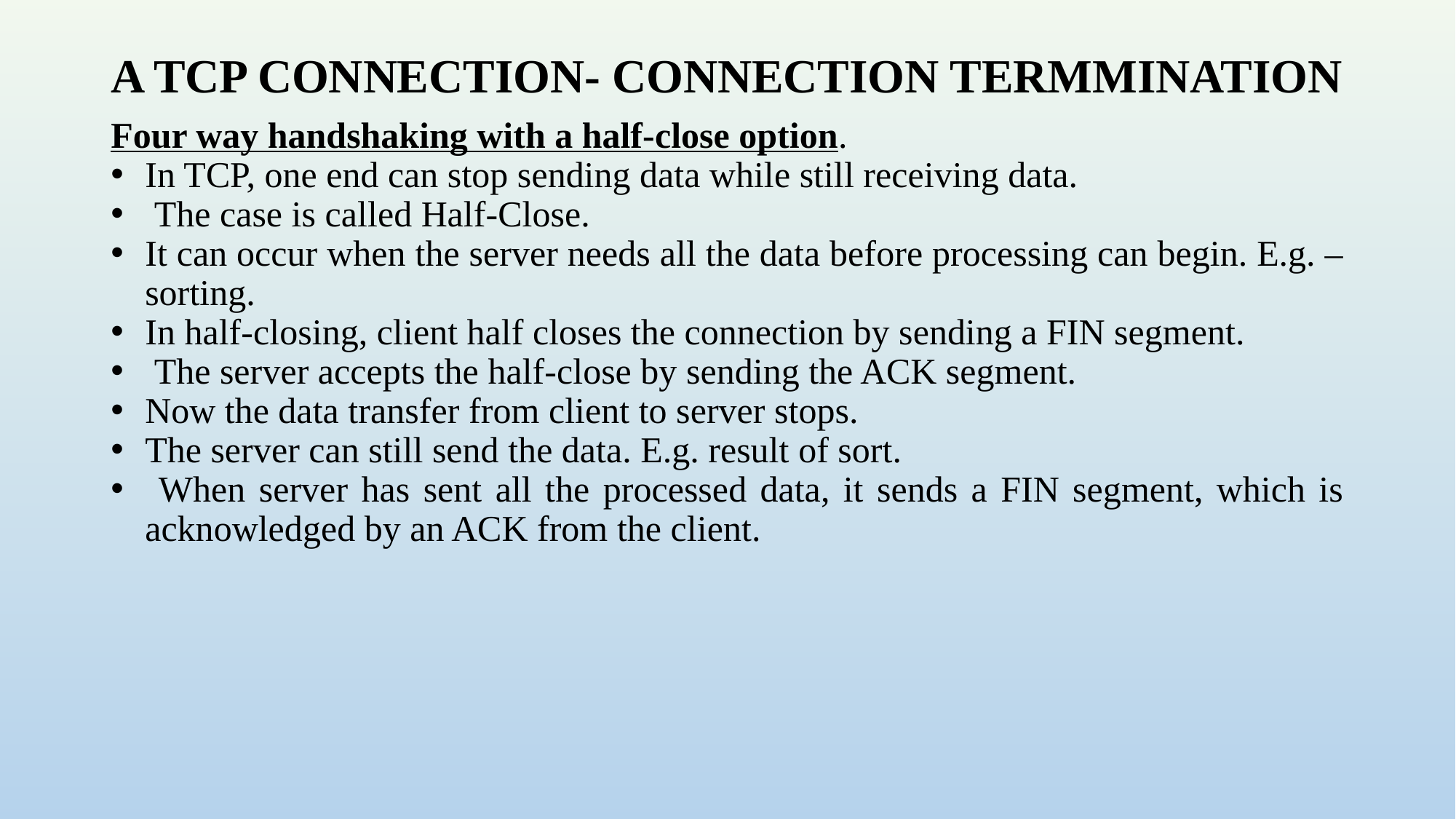

# A TCP CONNECTION- CONNECTION TERMMINATION
Four way handshaking with a half-close option.
In TCP, one end can stop sending data while still receiving data.
 The case is called Half-Close.
It can occur when the server needs all the data before processing can begin. E.g. – sorting.
In half-closing, client half closes the connection by sending a FIN segment.
 The server accepts the half-close by sending the ACK segment.
Now the data transfer from client to server stops.
The server can still send the data. E.g. result of sort.
 When server has sent all the processed data, it sends a FIN segment, which is acknowledged by an ACK from the client.